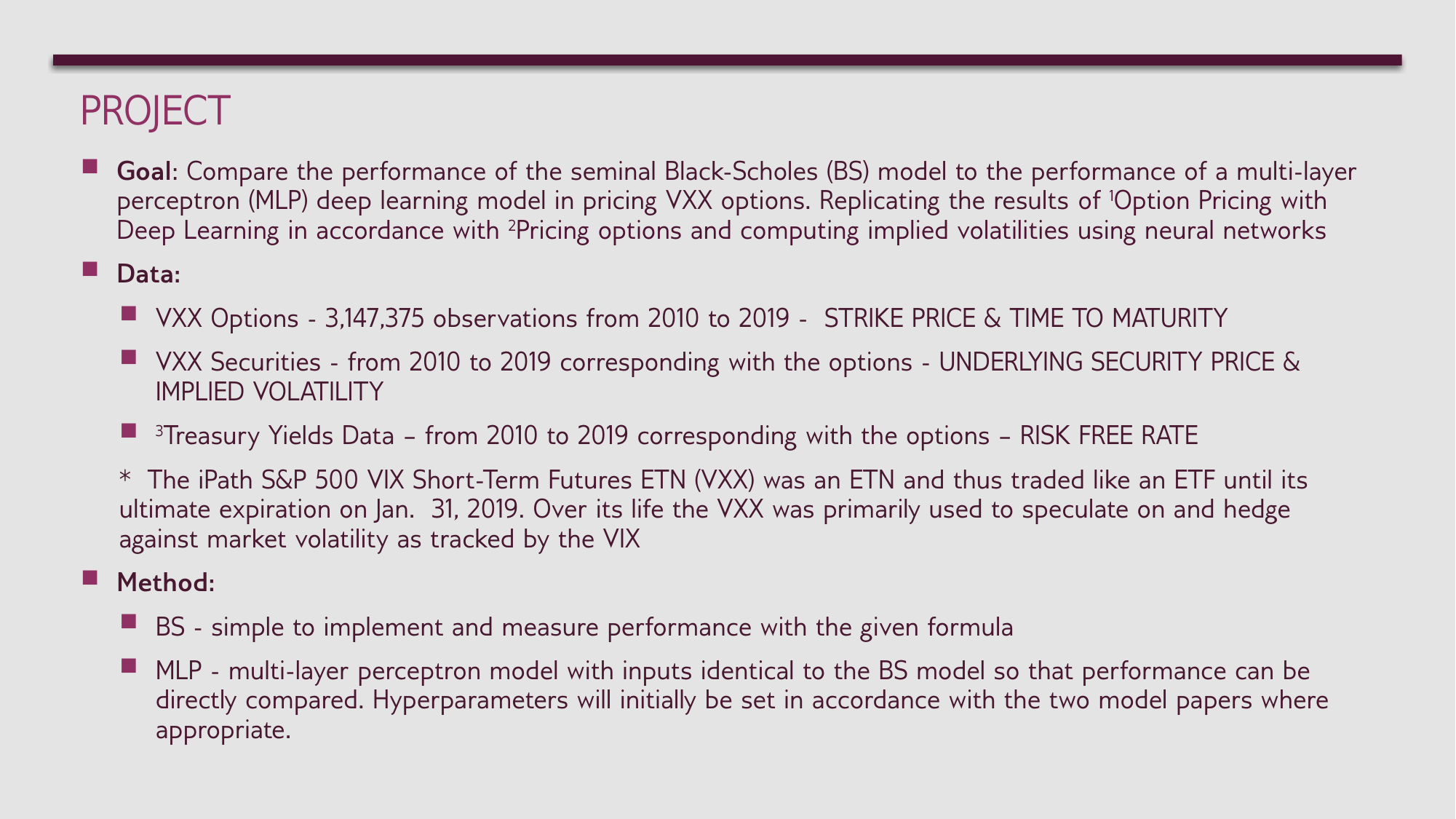

# Project
Goal: Compare the performance of the seminal Black-Scholes (BS) model to the performance of a multi-layer perceptron (MLP) deep learning model in pricing VXX options. Replicating the results of 1Option Pricing with Deep Learning in accordance with 2Pricing options and computing implied volatilities using neural networks
Data:
VXX Options - 3,147,375 observations from 2010 to 2019 -  STRIKE PRICE & TIME TO MATURITY
VXX Securities - from 2010 to 2019 corresponding with the options - UNDERLYING SECURITY PRICE & IMPLIED VOLATILITY
3Treasury Yields Data – from 2010 to 2019 corresponding with the options – RISK FREE RATE
*  The iPath S&P 500 VIX Short-Term Futures ETN (VXX) was an ETN and thus traded like an ETF until its ultimate expiration on Jan.  31, 2019. Over its life the VXX was primarily used to speculate on and hedge against market volatility as tracked by the VIX
Method:
BS - simple to implement and measure performance with the given formula
MLP - multi-layer perceptron model with inputs identical to the BS model so that performance can be directly compared. Hyperparameters will initially be set in accordance with the two model papers where appropriate.